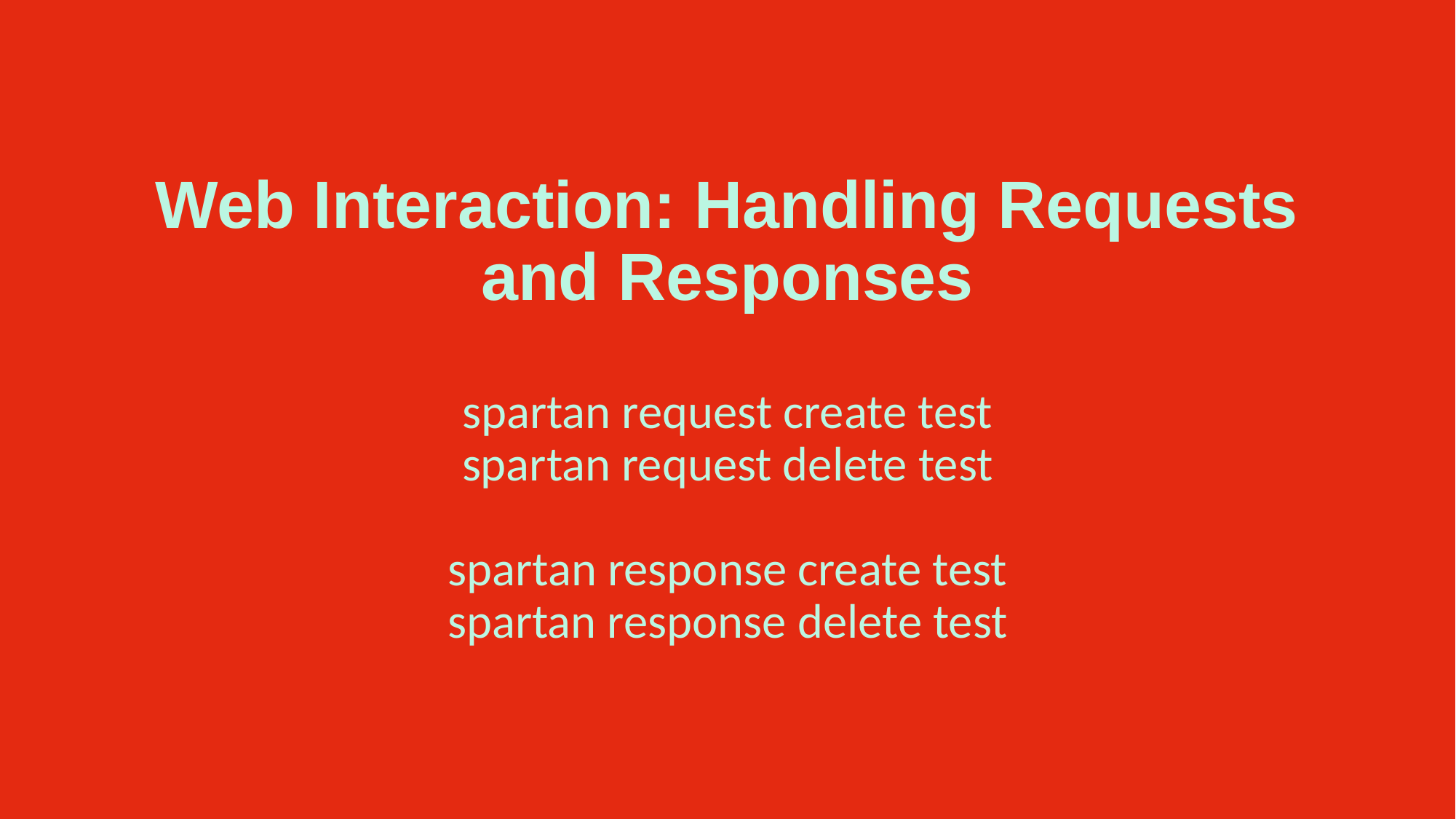

# Web Interaction: Handling Requests and Responses spartan request create test spartan request delete test spartan response create test spartan response delete test